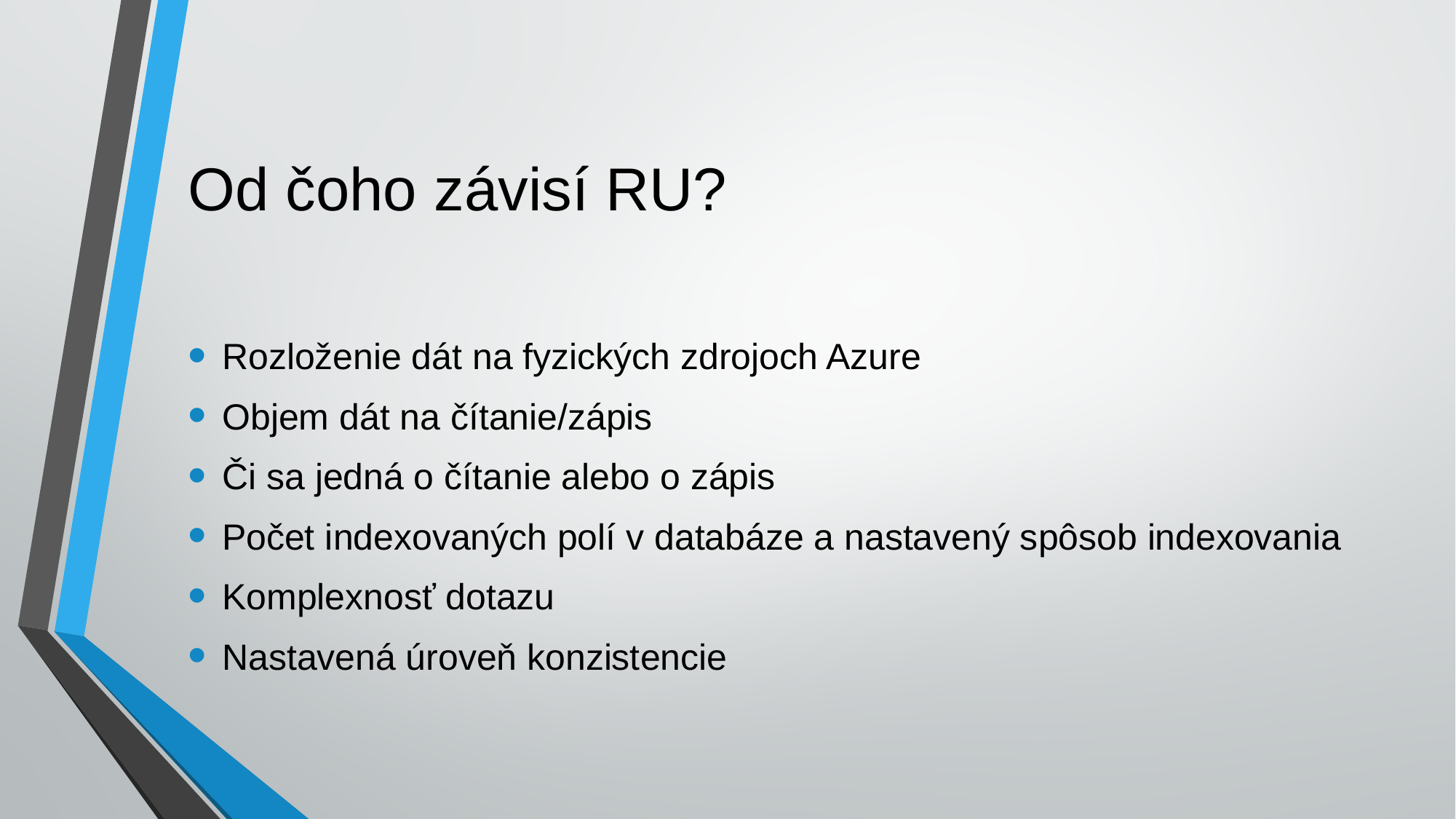

# Od čoho závisí RU?
Rozloženie dát na fyzických zdrojoch Azure
Objem dát na čítanie/zápis
Či sa jedná o čítanie alebo o zápis
Počet indexovaných polí v databáze a nastavený spôsob indexovania
Komplexnosť dotazu
Nastavená úroveň konzistencie